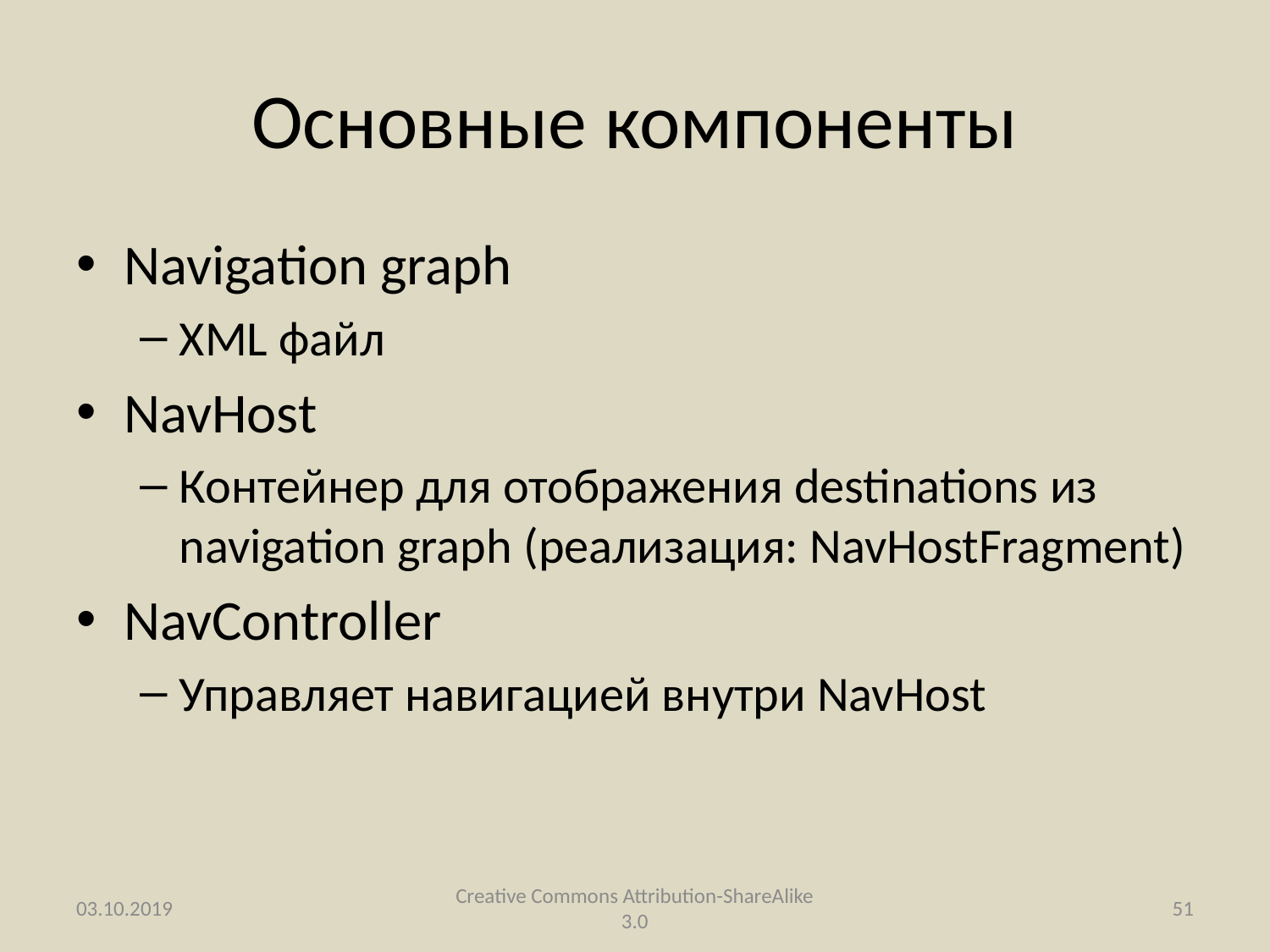

# Основные компоненты
Navigation graph
XML файл
NavHost
Контейнер для отображения destinations из navigation graph (реализация: NavHostFragment)
NavController
Управляет навигацией внутри NavHost
03.10.2019
Creative Commons Attribution-ShareAlike 3.0
51